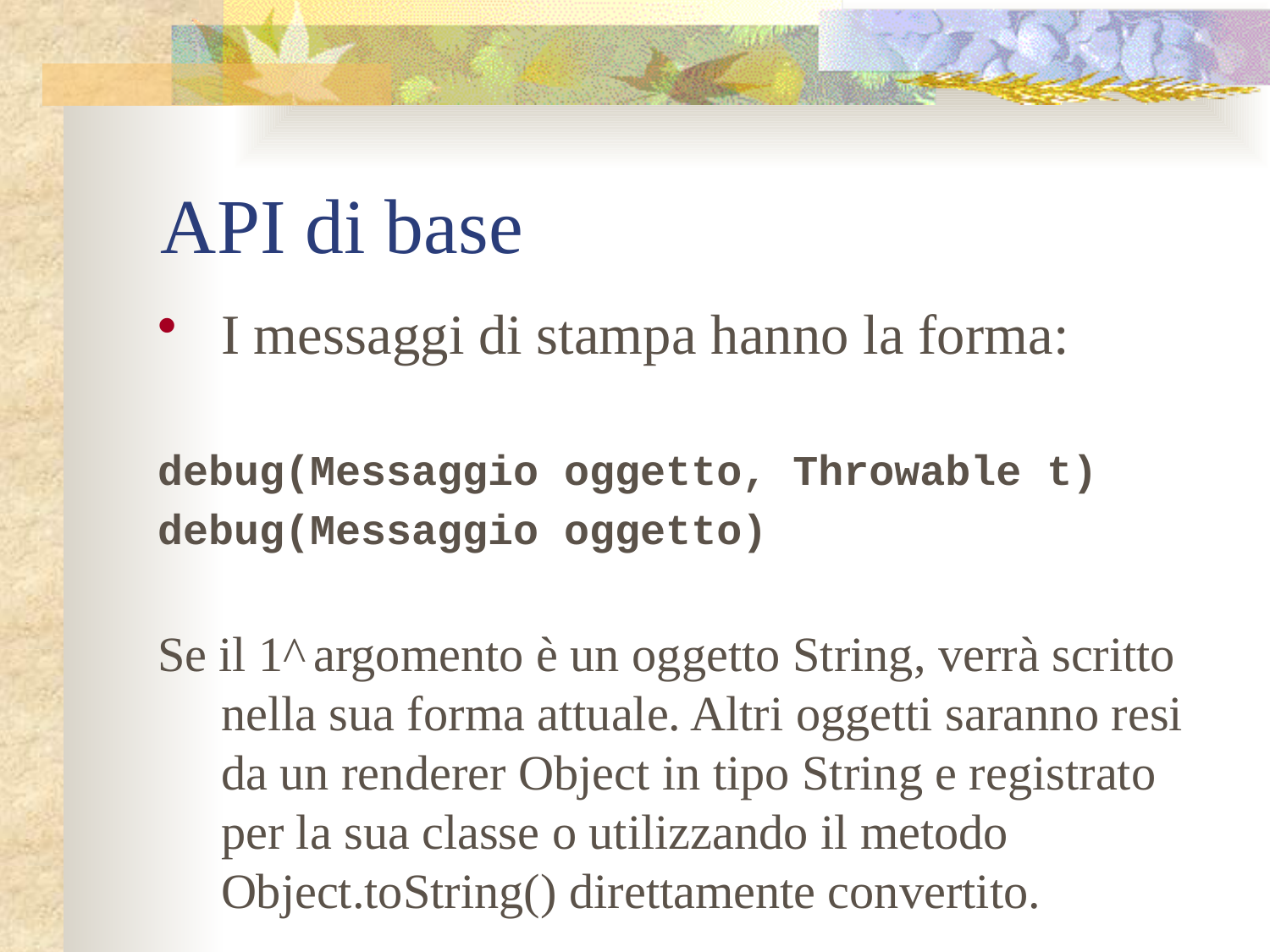

# API di base
I messaggi di stampa hanno la forma:

debug(Messaggio oggetto, Throwable t)
debug(Messaggio oggetto)

Se il 1^ argomento è un oggetto String, verrà scritto nella sua forma attuale. Altri oggetti saranno resi da un renderer Object in tipo String e registrato per la sua classe o utilizzando il metodo Object.toString() direttamente convertito.